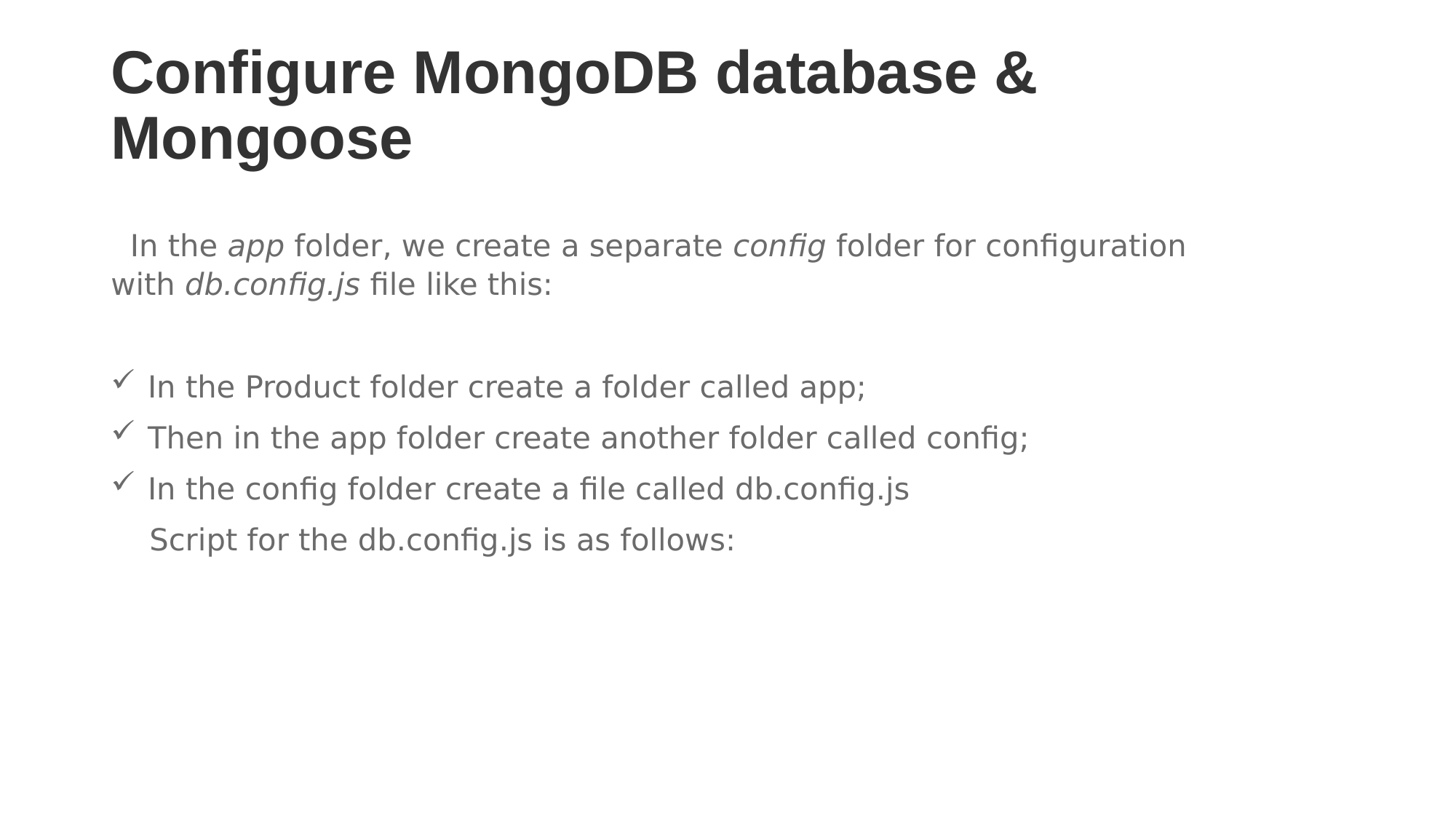

# Configure MongoDB database & Mongoose
  In the app folder, we create a separate config folder for configuration with db.config.js file like this:

 In the Product folder create a folder called app;
 Then in the app folder create another folder called config;
 In the config folder create a file called db.config.js
    Script for the db.config.js is as follows: